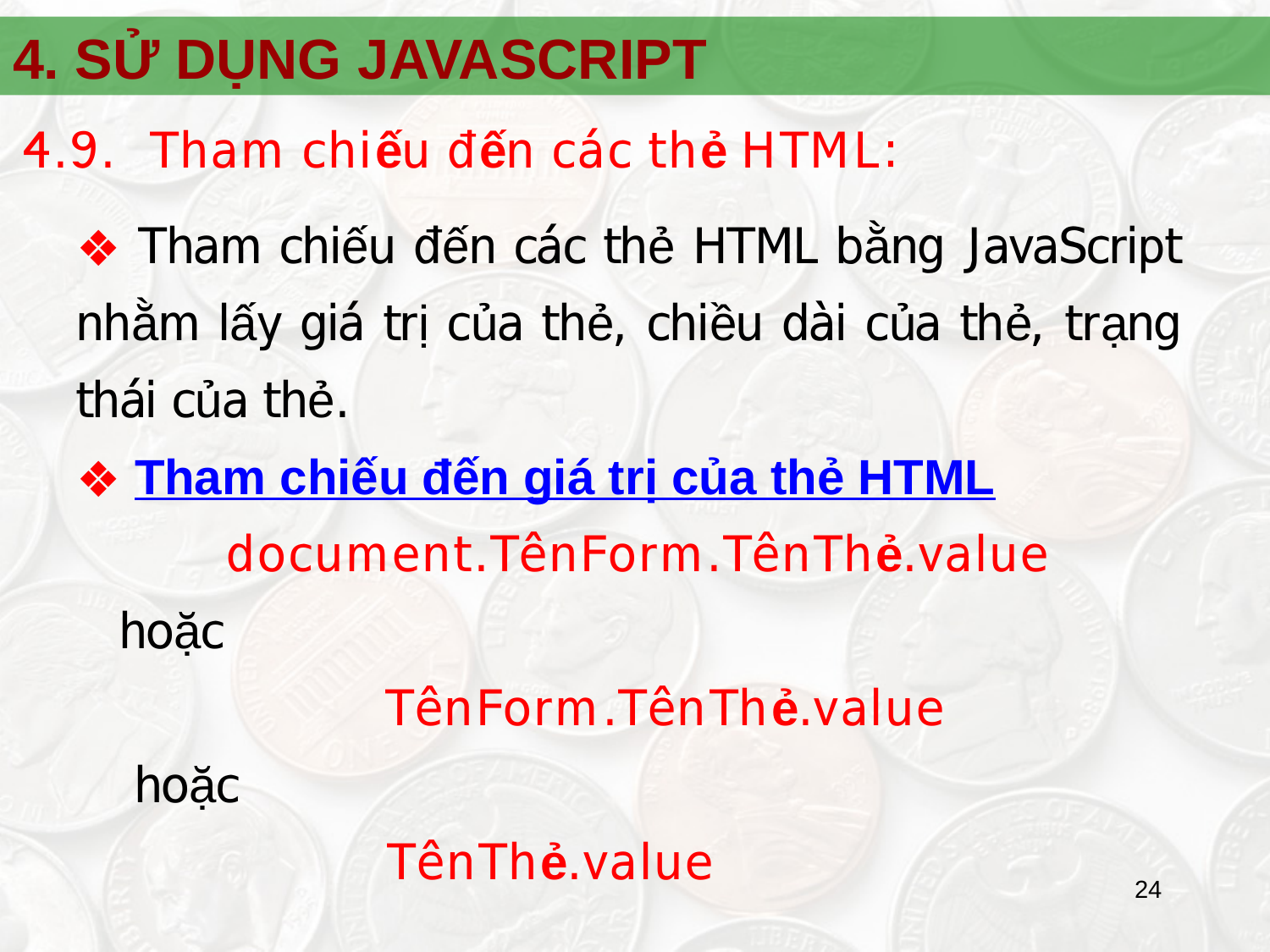

4. SỬ DỤNG JAVASCRIPT
4.9.	Tham chiếu đến các thẻ HTML:
 Tham chiếu đến các thẻ HTML bằng JavaScript nhằm lấy giá trị của thẻ, chiều dài của thẻ, trạng thái của thẻ.
 Tham chiếu đến giá trị của thẻ HTML
          document.TênForm.TênThẻ.value
   hoặc
                     TênForm.TênThẻ.value
    hoặc
		    TênThẻ.value
24